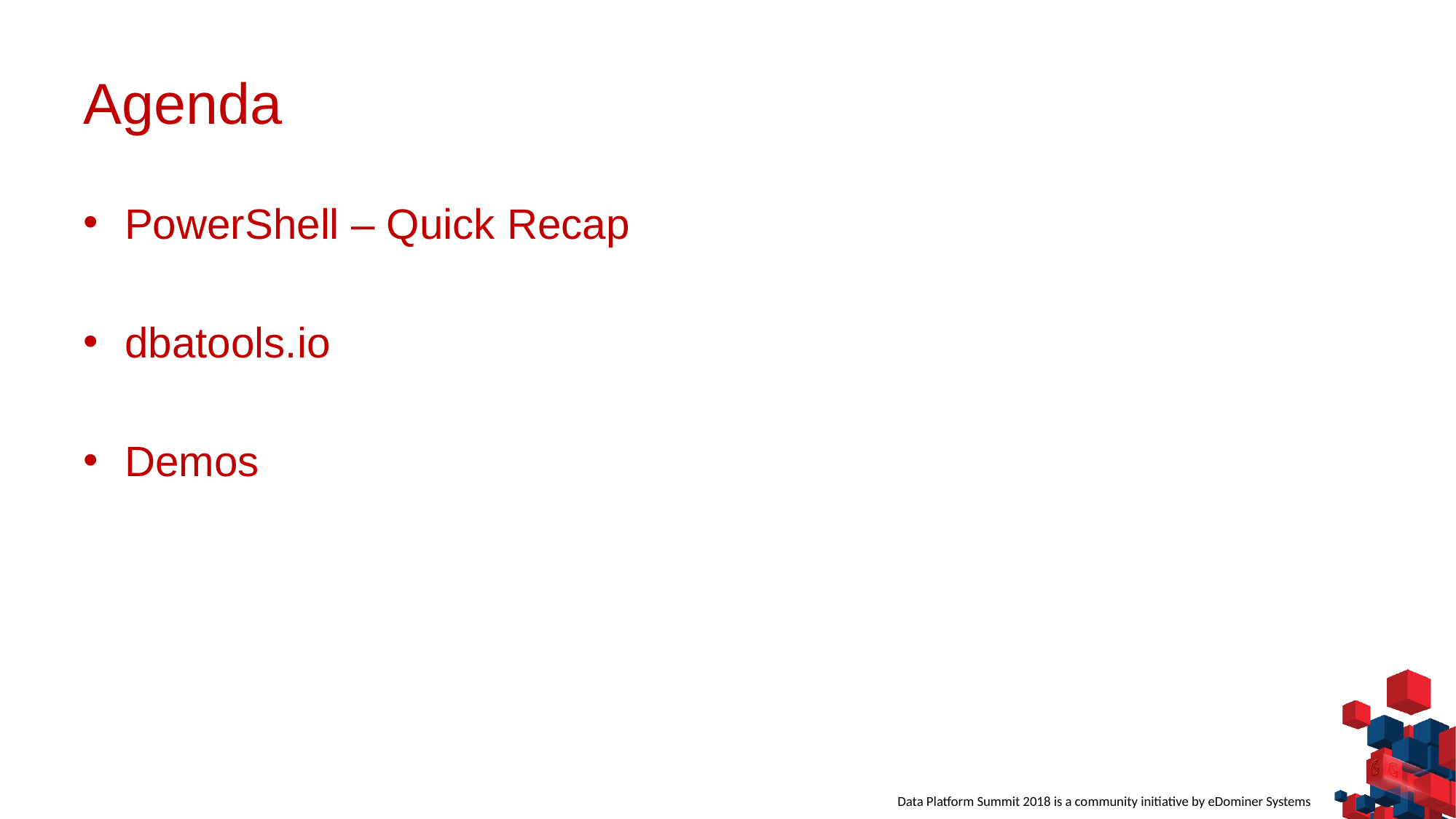

# Agenda
PowerShell – Quick Recap

dbatools.io

Demos